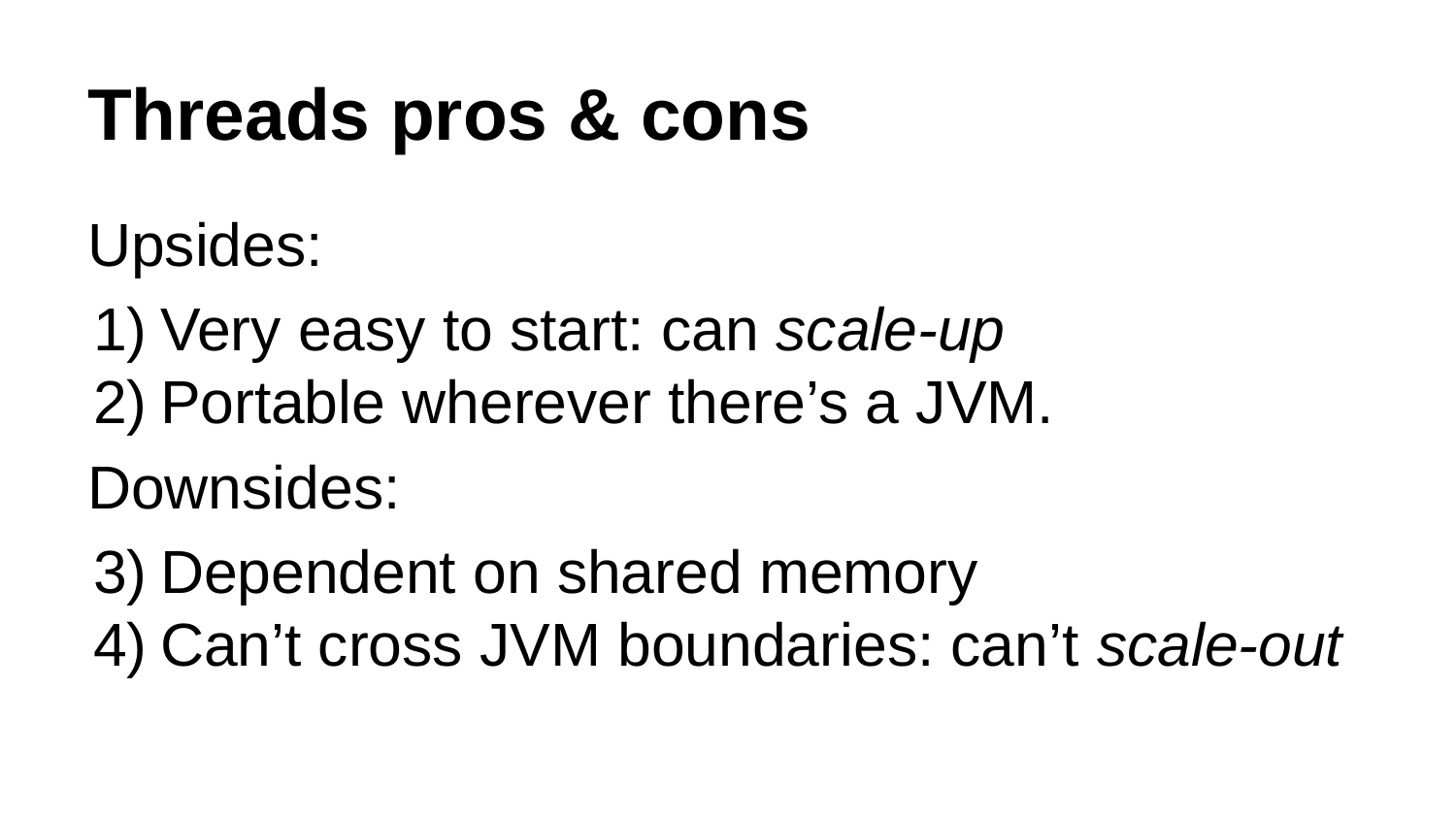

# Threads pros & cons
Upsides:
Very easy to start: can scale-up
Portable wherever there’s a JVM.
Downsides:
Dependent on shared memory
Can’t cross JVM boundaries: can’t scale-out